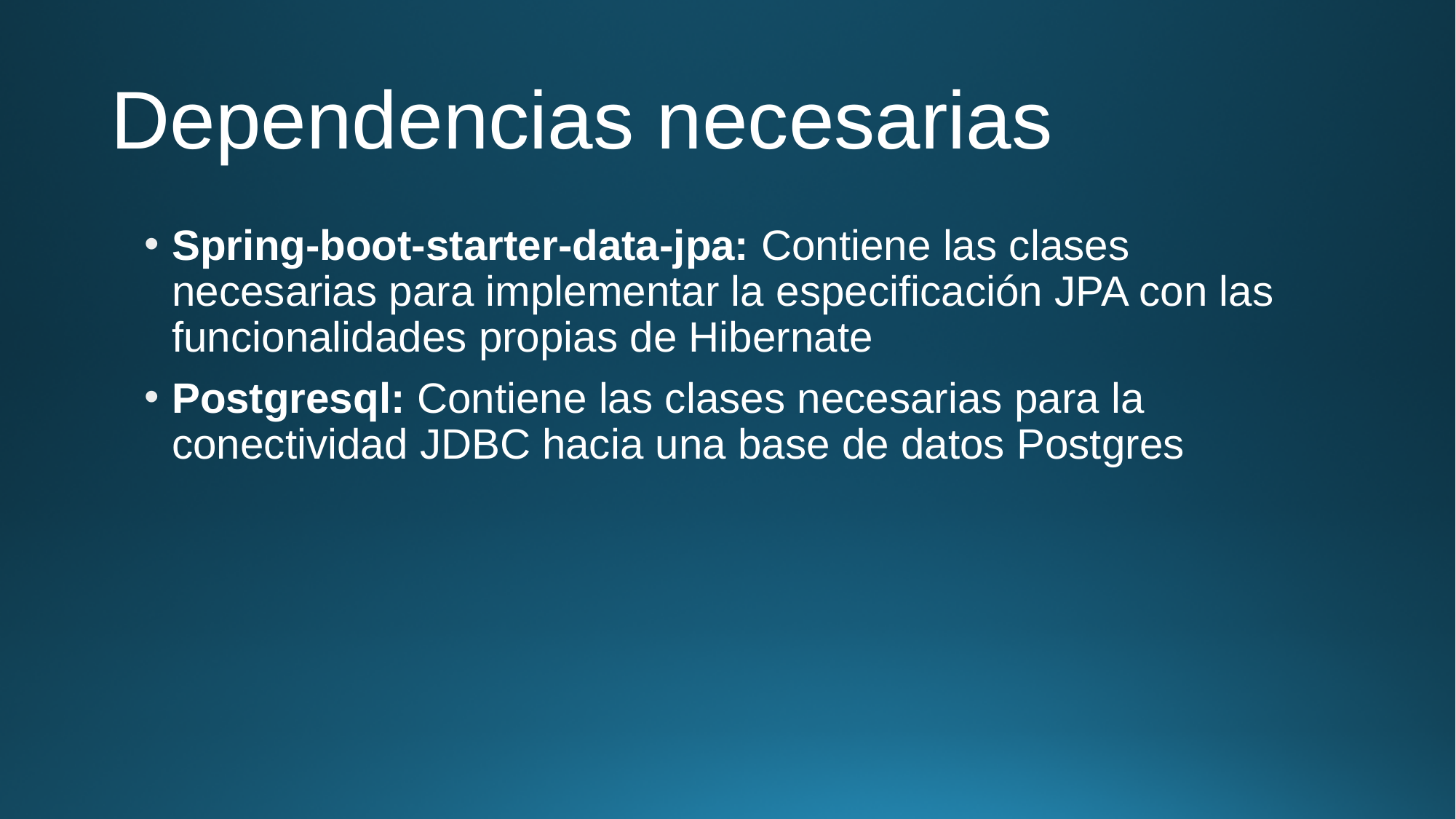

# Dependencias necesarias
Spring-boot-starter-data-jpa: Contiene las clases necesarias para implementar la especificación JPA con las funcionalidades propias de Hibernate
Postgresql: Contiene las clases necesarias para la conectividad JDBC hacia una base de datos Postgres